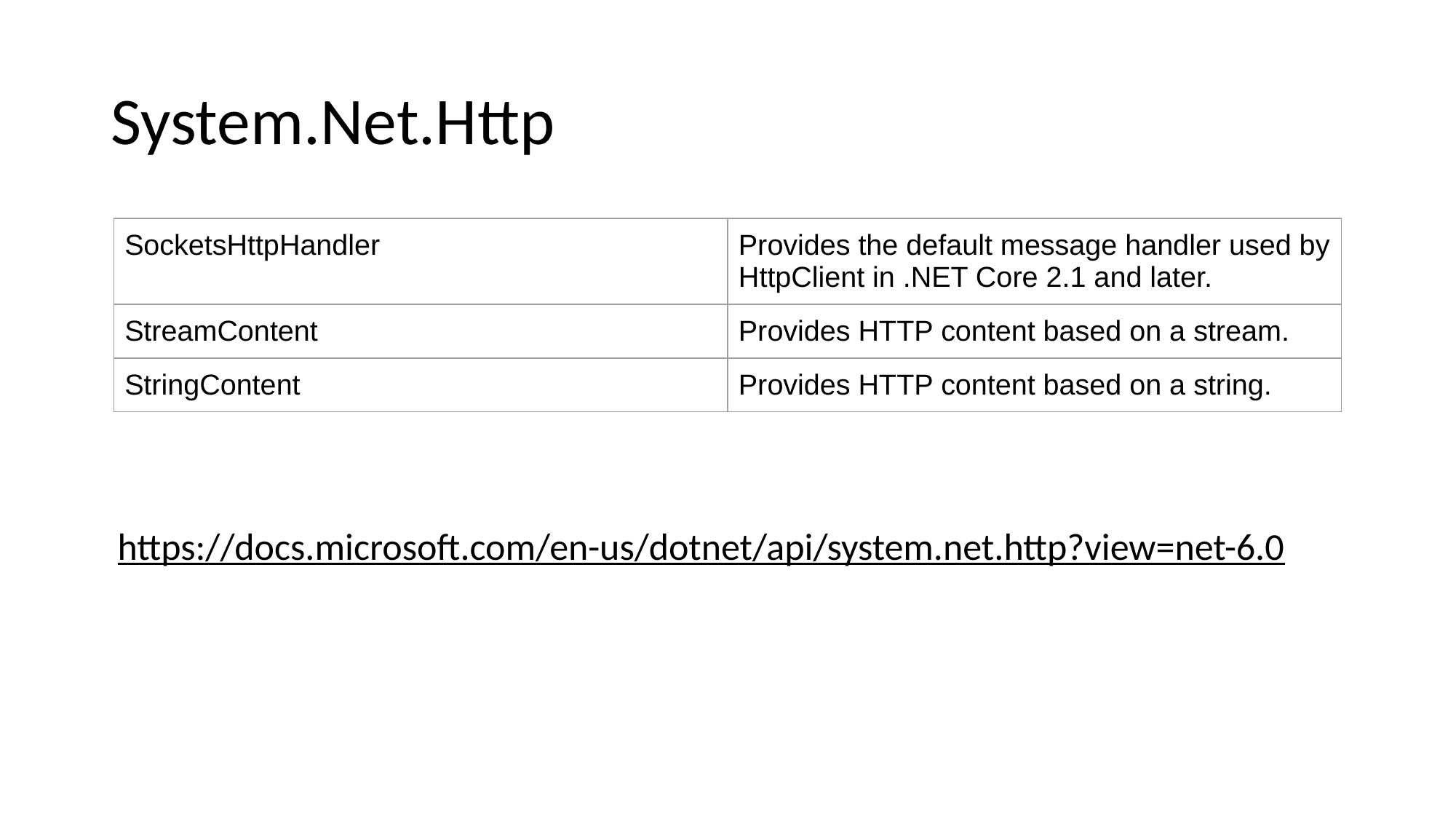

# System.Net.Http
| SocketsHttpHandler | Provides the default message handler used by HttpClient in .NET Core 2.1 and later. |
| --- | --- |
| StreamContent | Provides HTTP content based on a stream. |
| StringContent | Provides HTTP content based on a string. |
https://docs.microsoft.com/en-us/dotnet/api/system.net.http?view=net-6.0